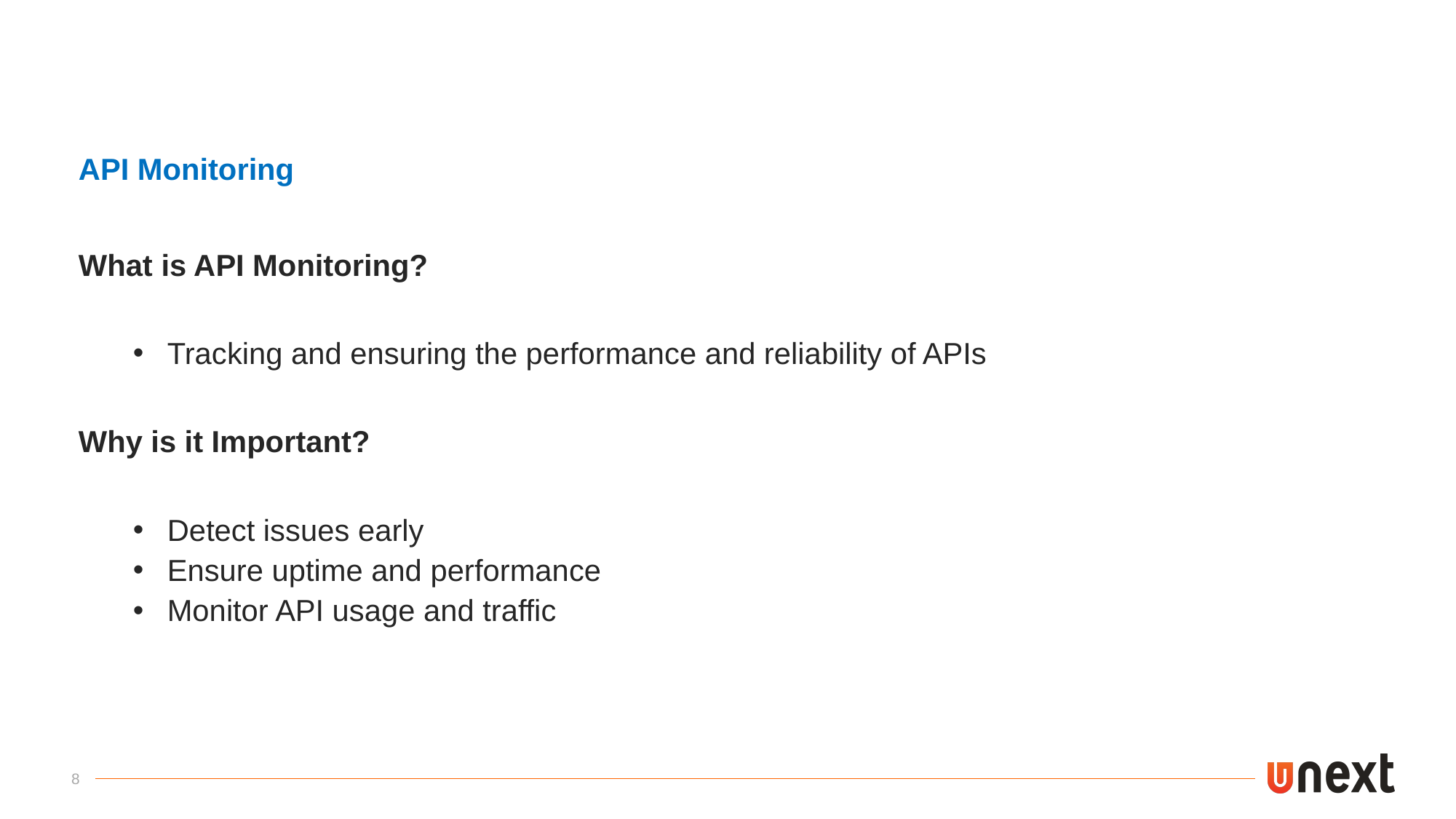

API Monitoring

What is API Monitoring?

Tracking and ensuring the performance and reliability of APIs

Why is it Important?

Detect issues early
Ensure uptime and performance
Monitor API usage and traffic

8